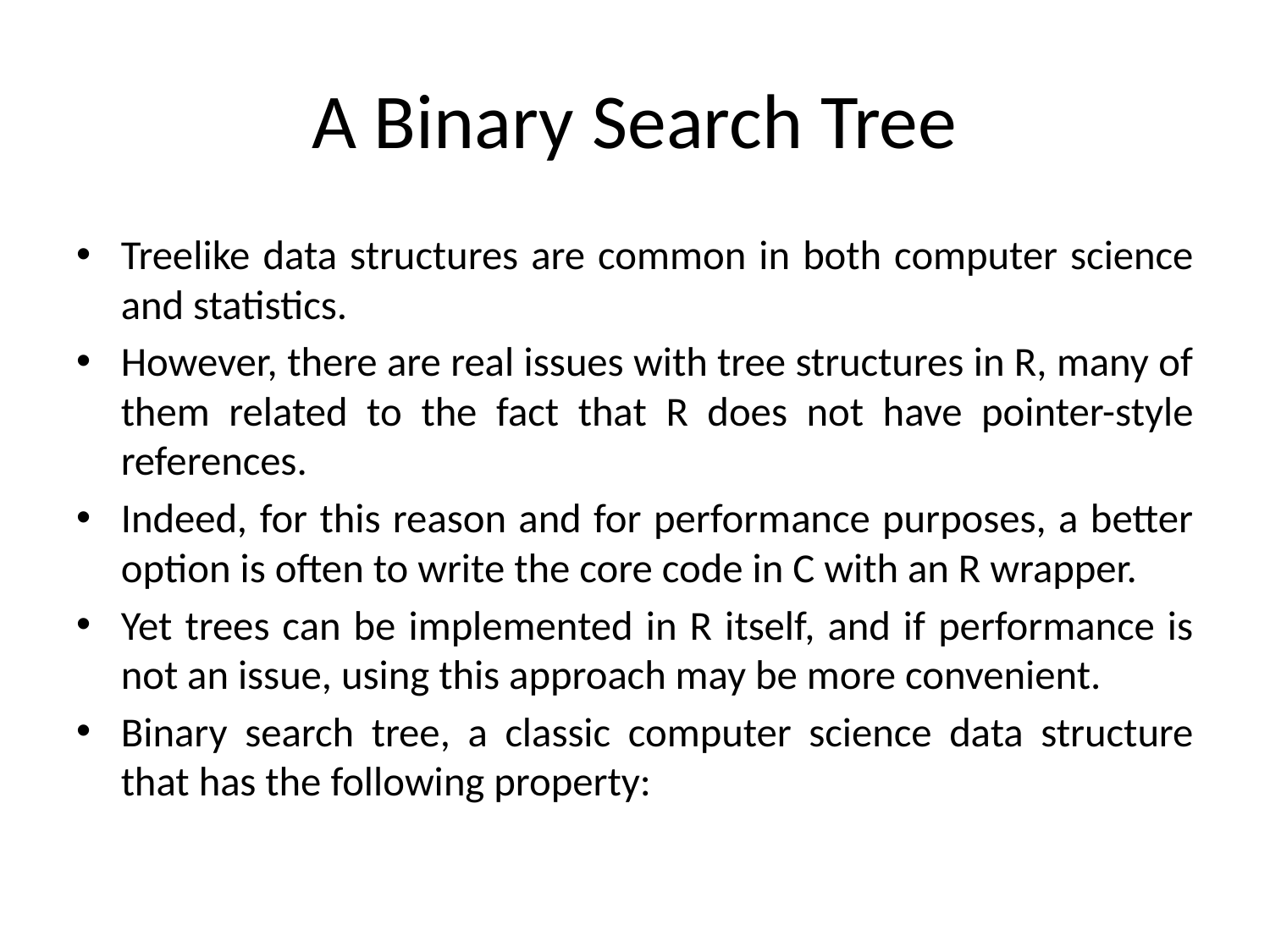

# A Binary Search Tree
Treelike data structures are common in both computer science and statistics.
However, there are real issues with tree structures in R, many of them related to the fact that R does not have pointer-style references.
Indeed, for this reason and for performance purposes, a better option is often to write the core code in C with an R wrapper.
Yet trees can be implemented in R itself, and if performance is not an issue, using this approach may be more convenient.
Binary search tree, a classic computer science data structure that has the following property: